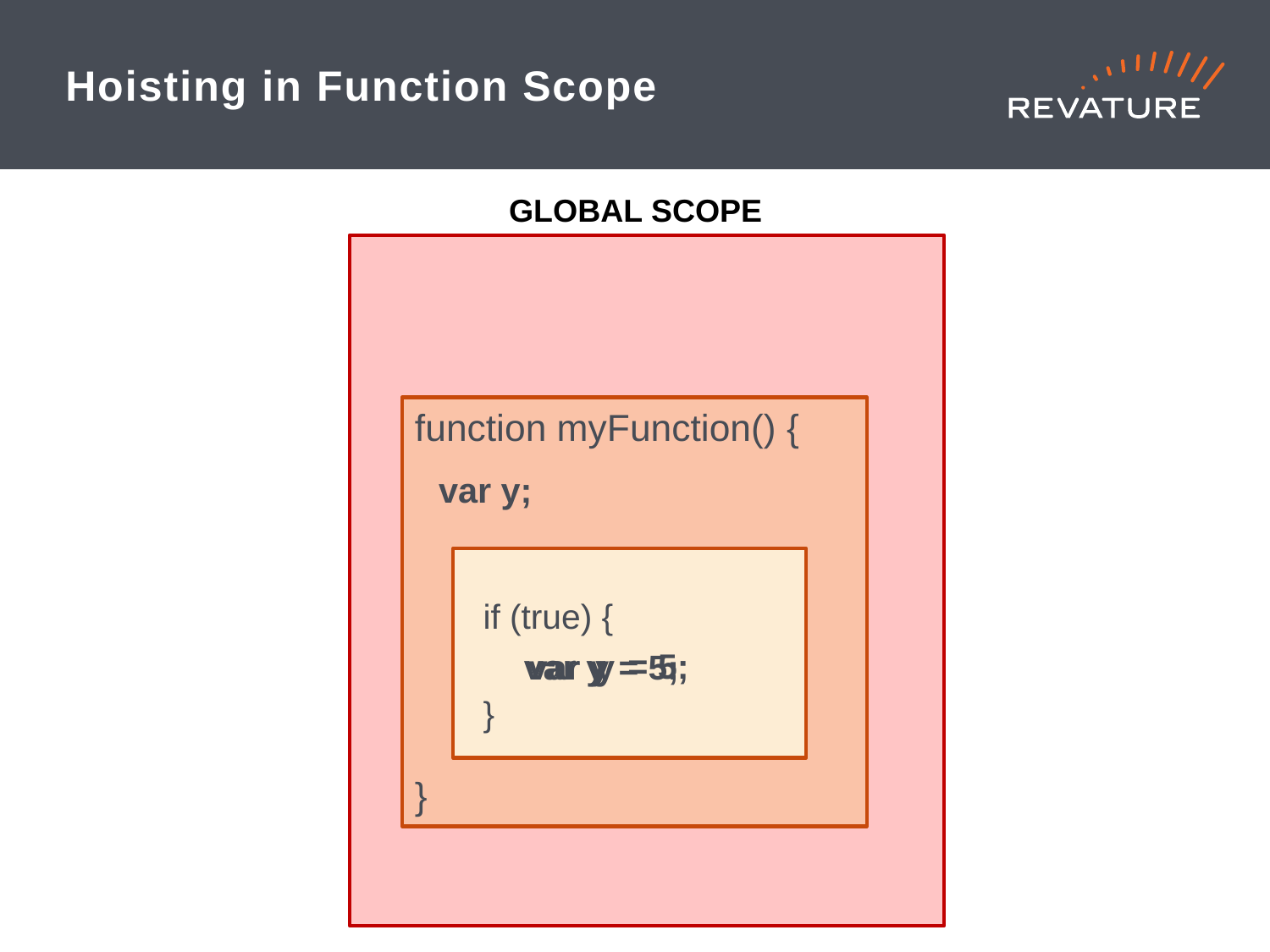

# Hoisting in Function Scope
GLOBAL SCOPE

function myFunction() {

}

var y;

if (true) {

}

= 5;
y
var y
var y = 5;